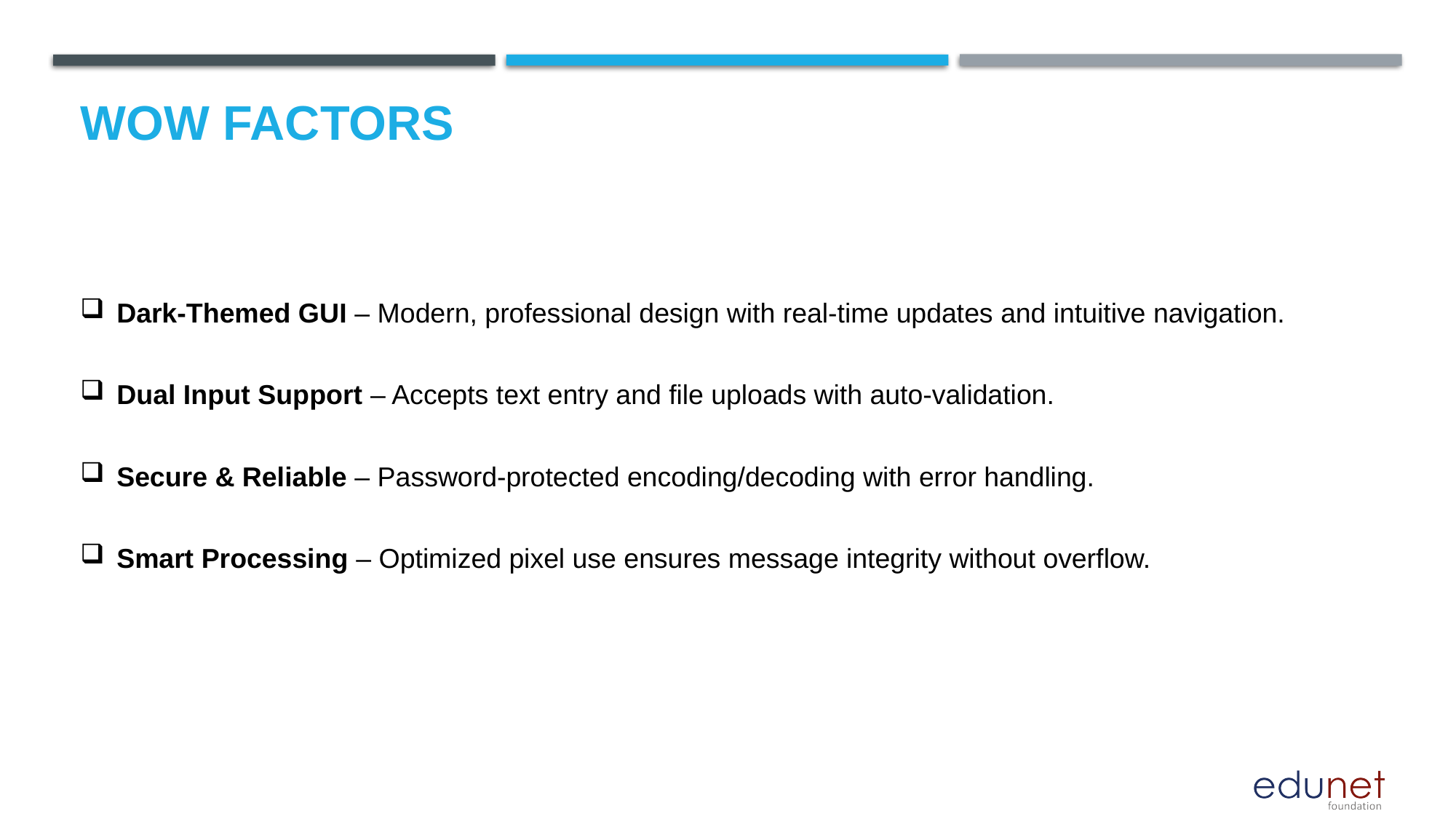

# Wow factors

Dark-Themed GUI – Modern, professional design with real-time updates and intuitive navigation.
Dual Input Support – Accepts text entry and file uploads with auto-validation.
Secure & Reliable – Password-protected encoding/decoding with error handling.
Smart Processing – Optimized pixel use ensures message integrity without overflow.